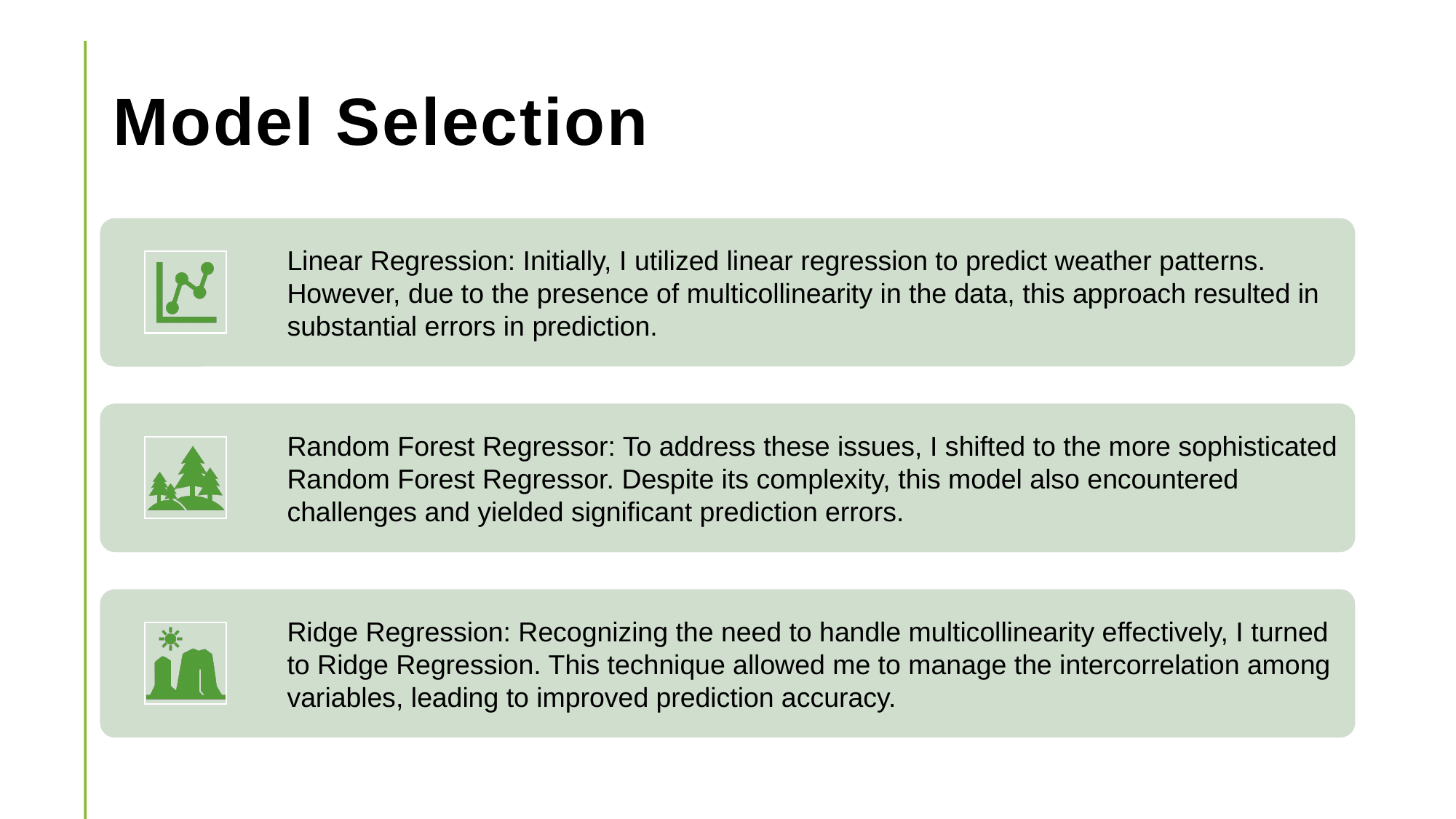

# Model Selection
Linear Regression: Initially, I utilized linear regression to predict weather patterns. However, due to the presence of multicollinearity in the data, this approach resulted in substantial errors in prediction.
Random Forest Regressor: To address these issues, I shifted to the more sophisticated Random Forest Regressor. Despite its complexity, this model also encountered challenges and yielded significant prediction errors.
Ridge Regression: Recognizing the need to handle multicollinearity effectively, I turned to Ridge Regression. This technique allowed me to manage the intercorrelation among variables, leading to improved prediction accuracy.